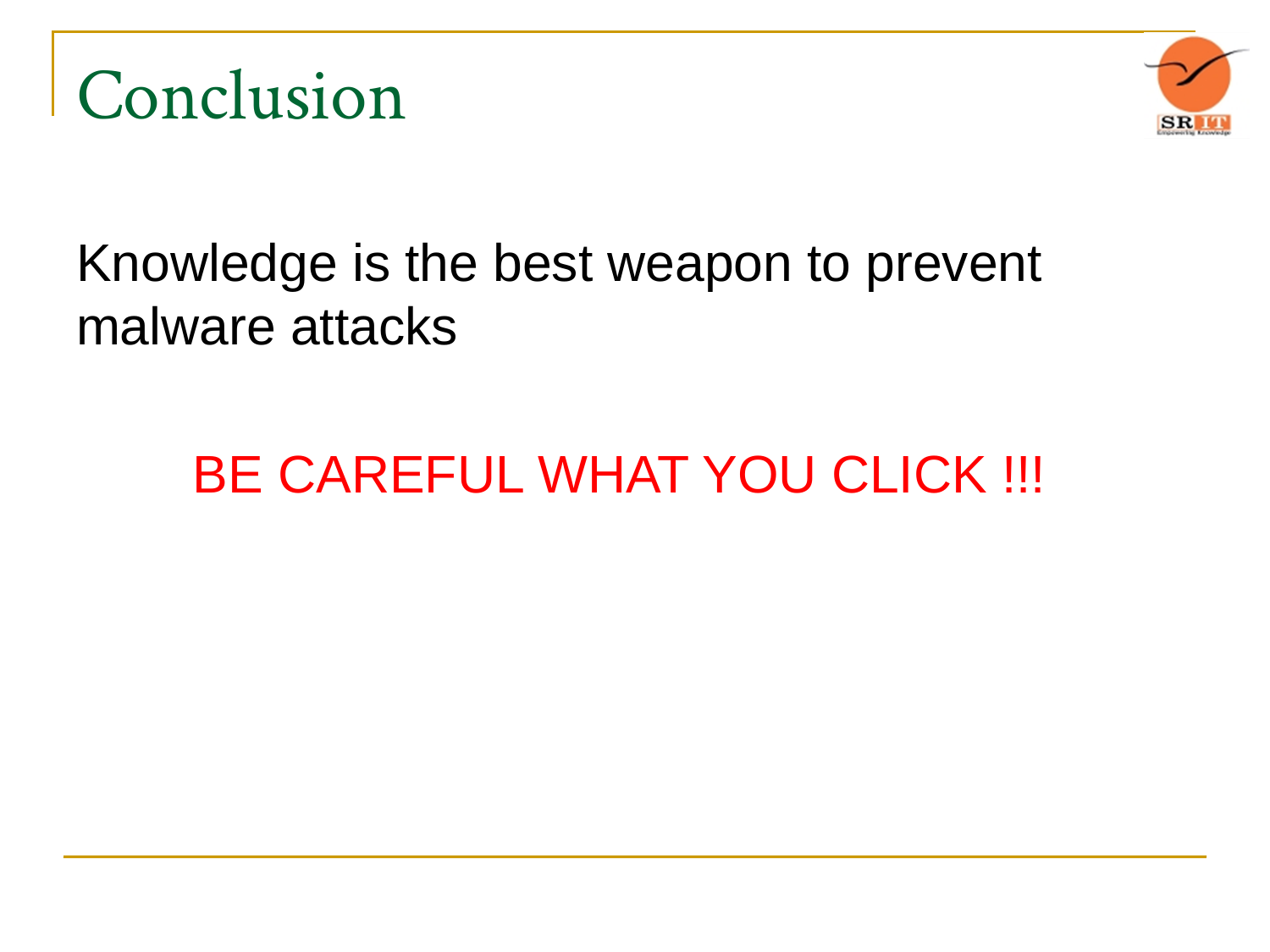

# Conclusion
Knowledge is the best weapon to prevent  malware attacks

        BE CAREFUL WHAT YOU CLICK !!!